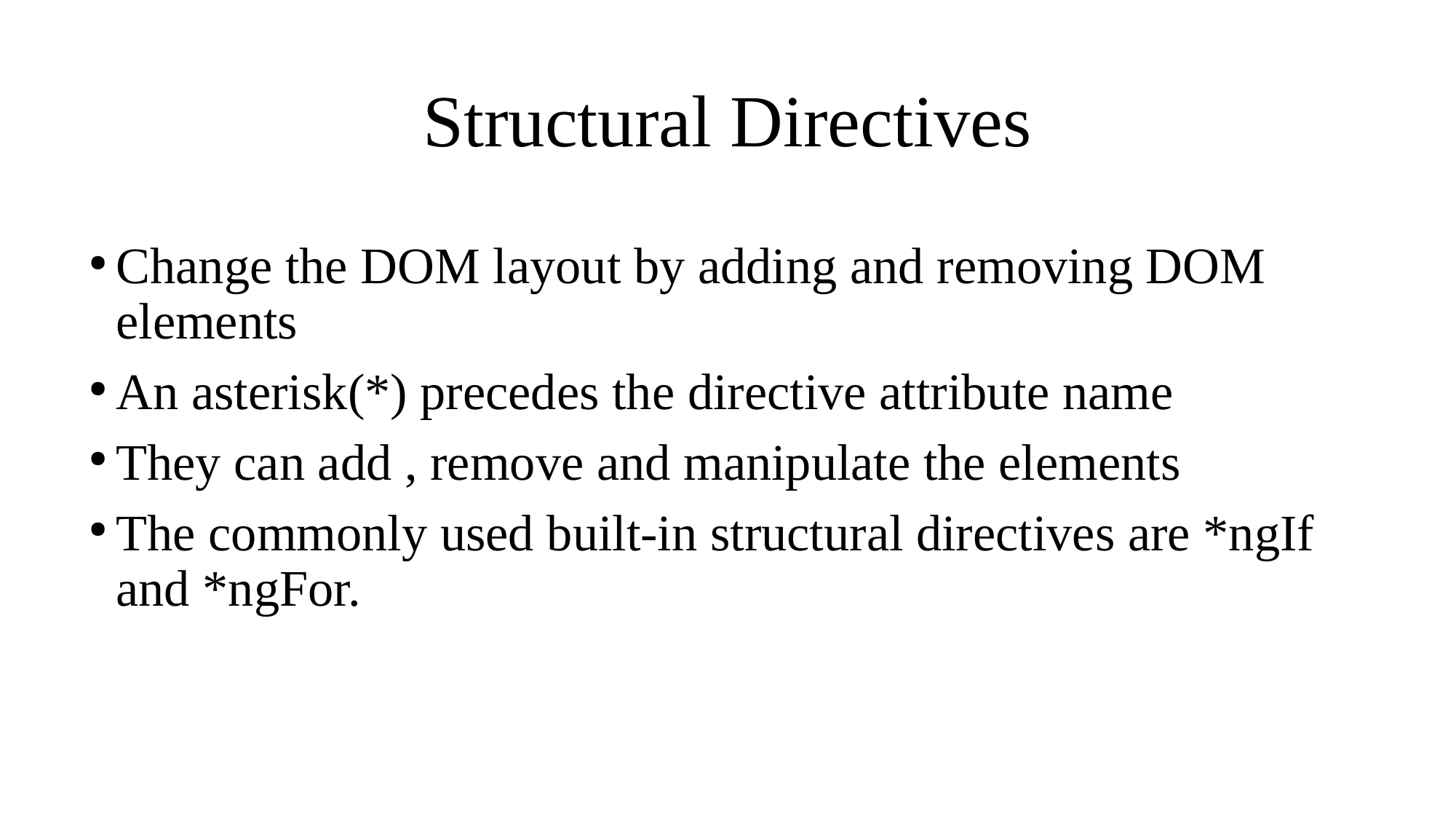

Structural Directives
Change the DOM layout by adding and removing DOM elements
An asterisk(*) precedes the directive attribute name
They can add , remove and manipulate the elements
The commonly used built-in structural directives are *ngIf and *ngFor.